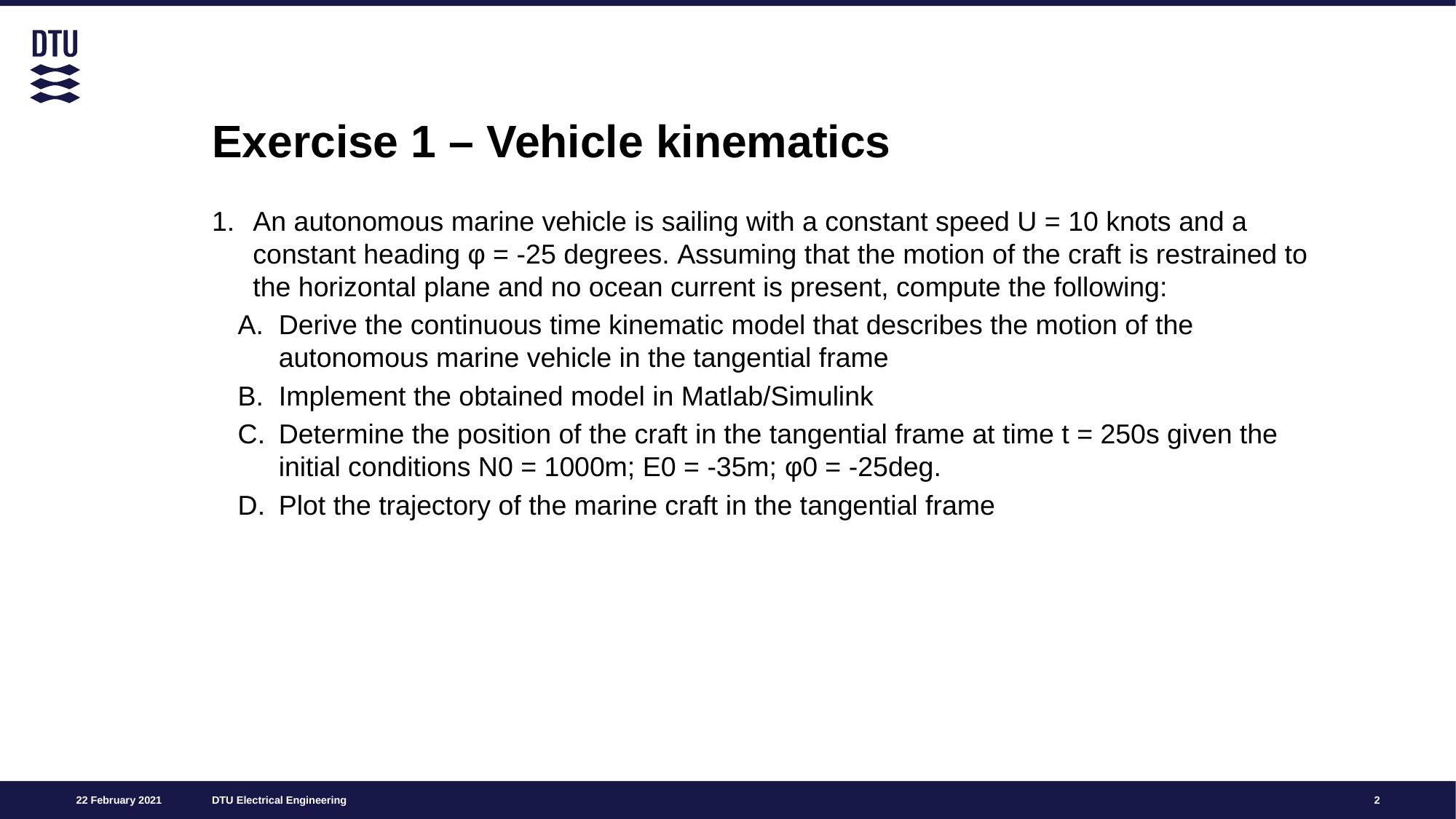

# Exercise 1 – Vehicle kinematics
An autonomous marine vehicle is sailing with a constant speed U = 10 knots and a constant heading φ = -25 degrees. Assuming that the motion of the craft is restrained to the horizontal plane and no ocean current is present, compute the following:
Derive the continuous time kinematic model that describes the motion of the autonomous marine vehicle in the tangential frame
Implement the obtained model in Matlab/Simulink
Determine the position of the craft in the tangential frame at time t = 250s given the initial conditions N0 = 1000m; E0 = -35m; φ0 = -25deg.
Plot the trajectory of the marine craft in the tangential frame

2